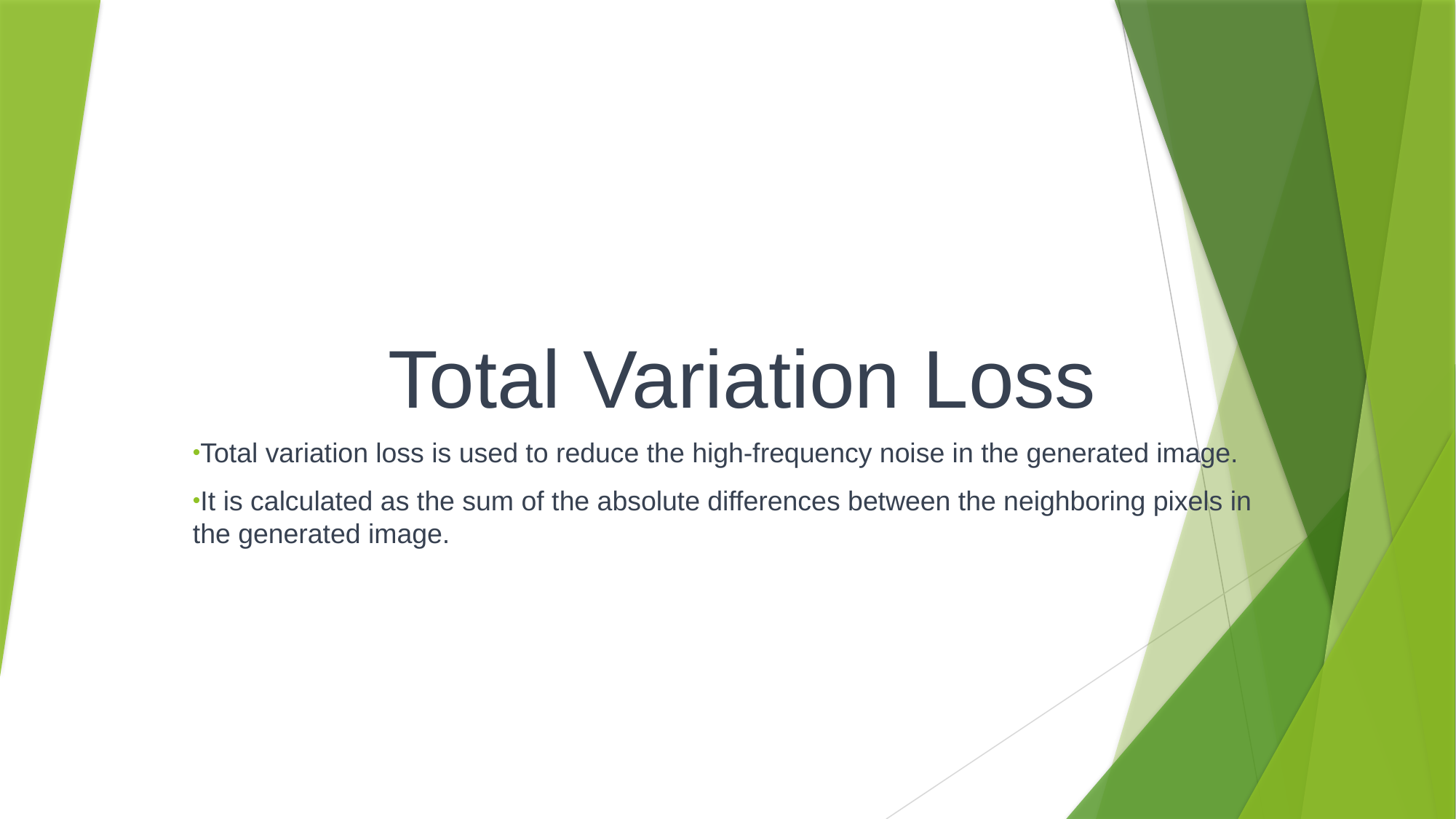

# Total Variation Loss
Total variation loss is used to reduce the high-frequency noise in the generated image.
It is calculated as the sum of the absolute differences between the neighboring pixels in the generated image.